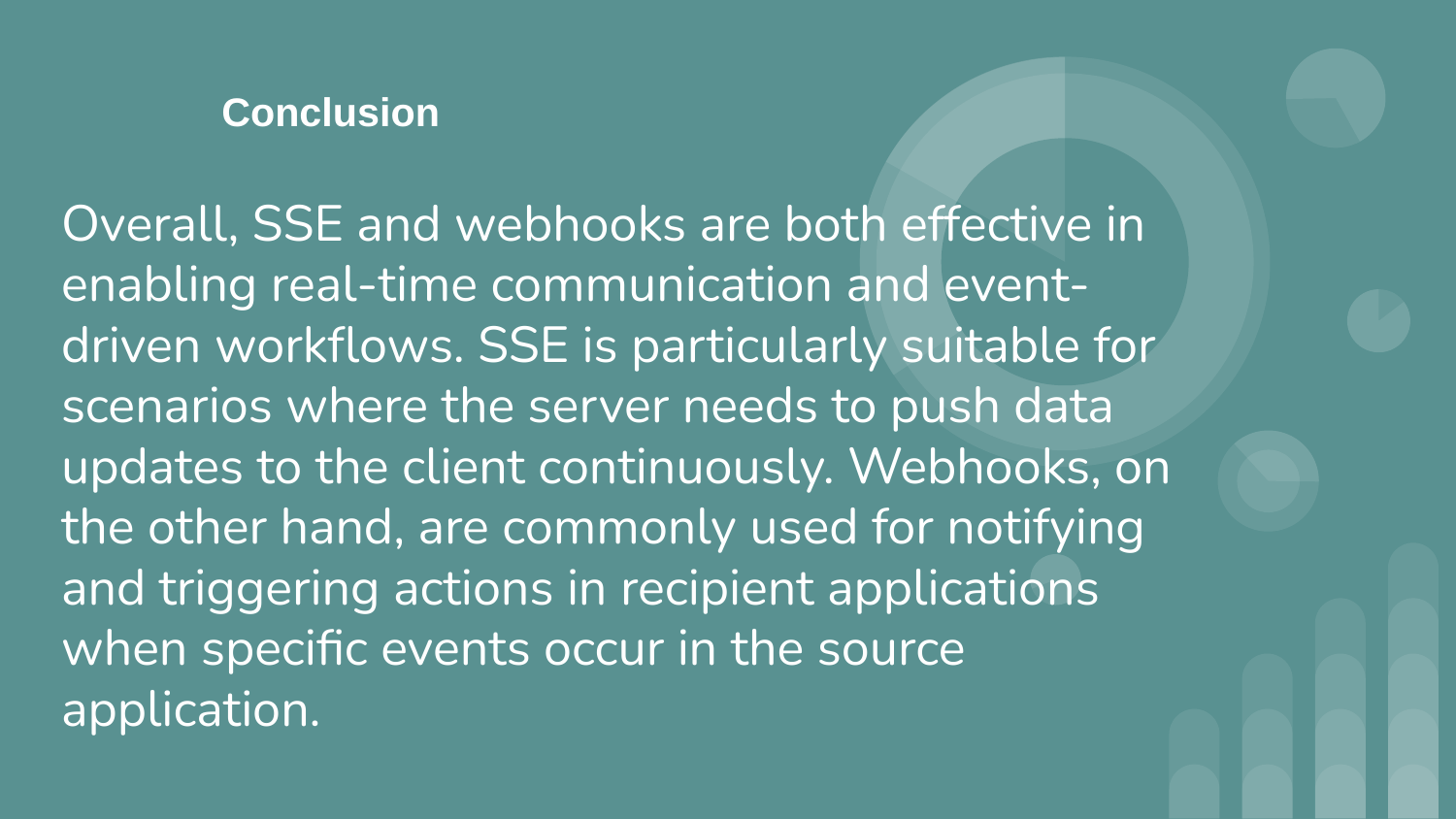

# Conclusion
Overall, SSE and webhooks are both effective in enabling real-time communication and event-driven workflows. SSE is particularly suitable for scenarios where the server needs to push data updates to the client continuously. Webhooks, on the other hand, are commonly used for notifying and triggering actions in recipient applications when specific events occur in the source application.